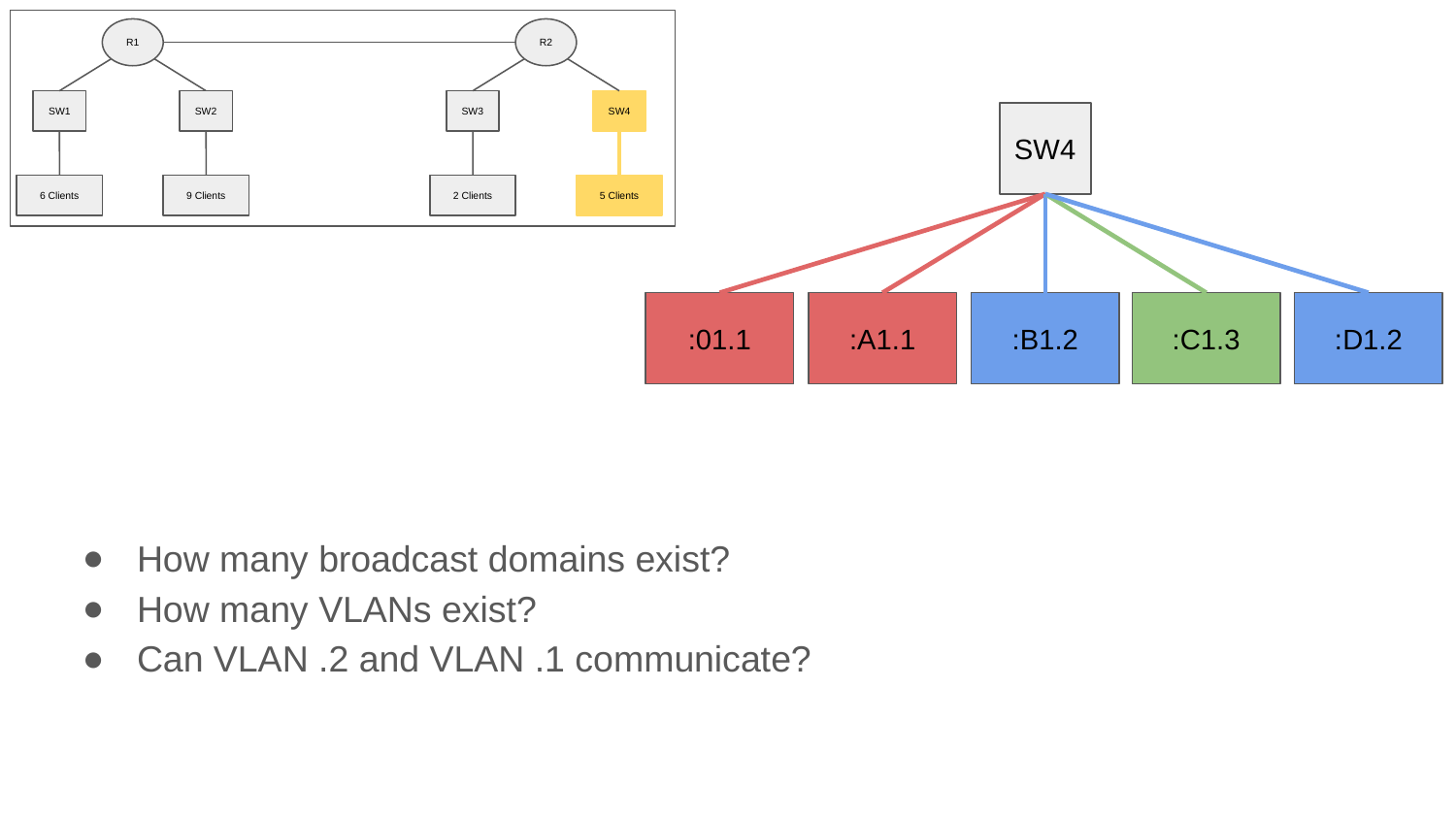

R1
R2
SW1
SW3
SW2
SW4
SW4
6 Clients
2 Clients
9 Clients
5 Clients
:01.1
:A1.1
:B1.2
:C1.3
:D1.2
How many broadcast domains exist?
How many VLANs exist?
Can VLAN .2 and VLAN .1 communicate?